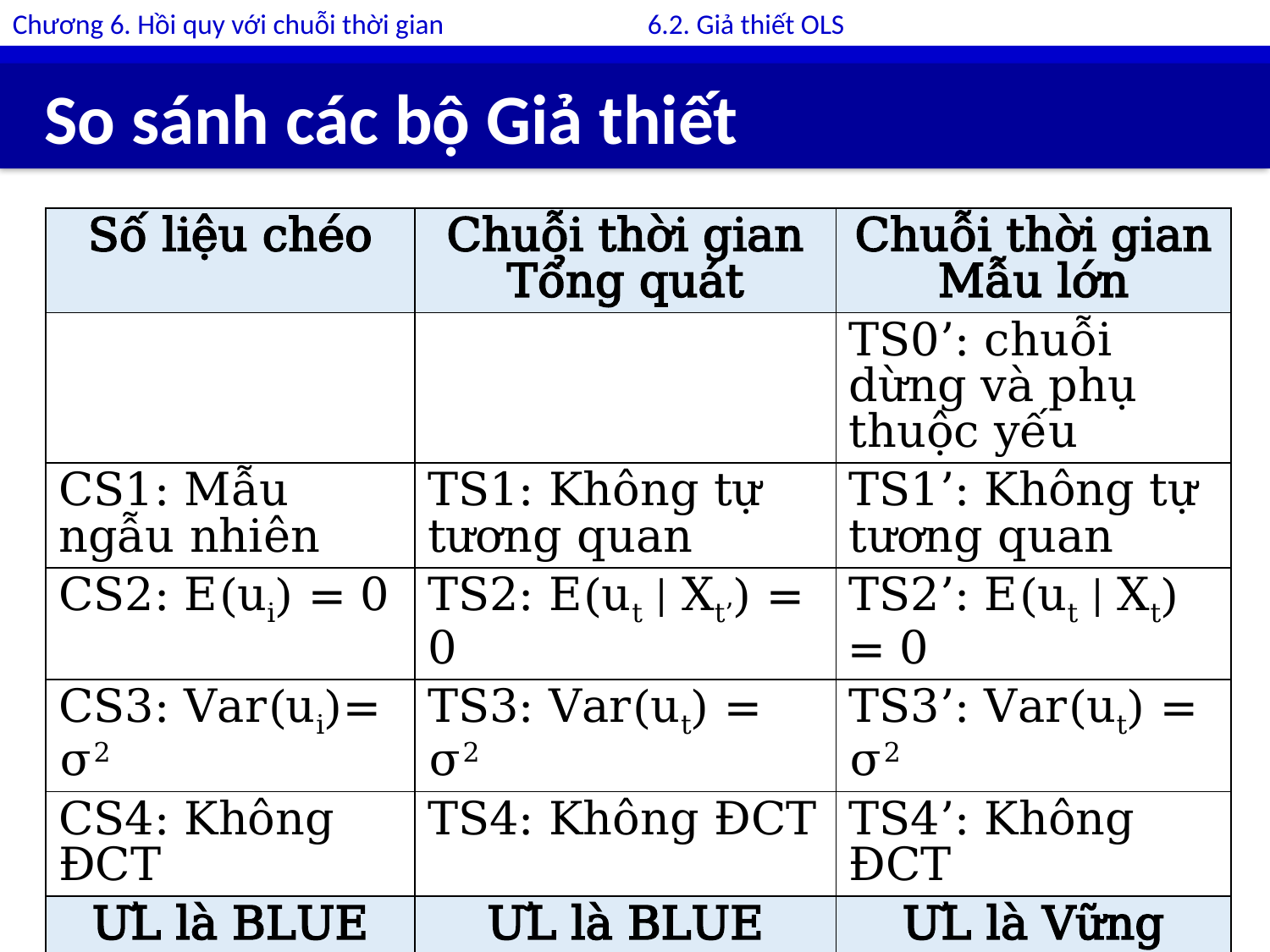

Chương 6. Hồi quy với chuỗi thời gian		6.2. Giả thiết OLS
# So sánh các bộ Giả thiết
| Số liệu chéo | Chuỗi thời gian Tổng quát | Chuỗi thời gian Mẫu lớn |
| --- | --- | --- |
|  |  | TS0’: chuỗi dừng và phụ thuộc yếu |
| CS1: Mẫu ngẫu nhiên | TS1: Không tự tương quan | TS1’: Không tự tương quan |
| CS2: E(ui) = 0 | TS2: E(ut | Xt’) = 0 | TS2’: E(ut | Xt) = 0 |
| CS3: Var(ui)= σ2 | TS3: Var(ut) = σ2 | TS3’: Var(ut) = σ2 |
| CS4: Không ĐCT | TS4: Không ĐCT | TS4’: Không ĐCT |
| ƯL là BLUE | ƯL là BLUE | ƯL là Vững |
21